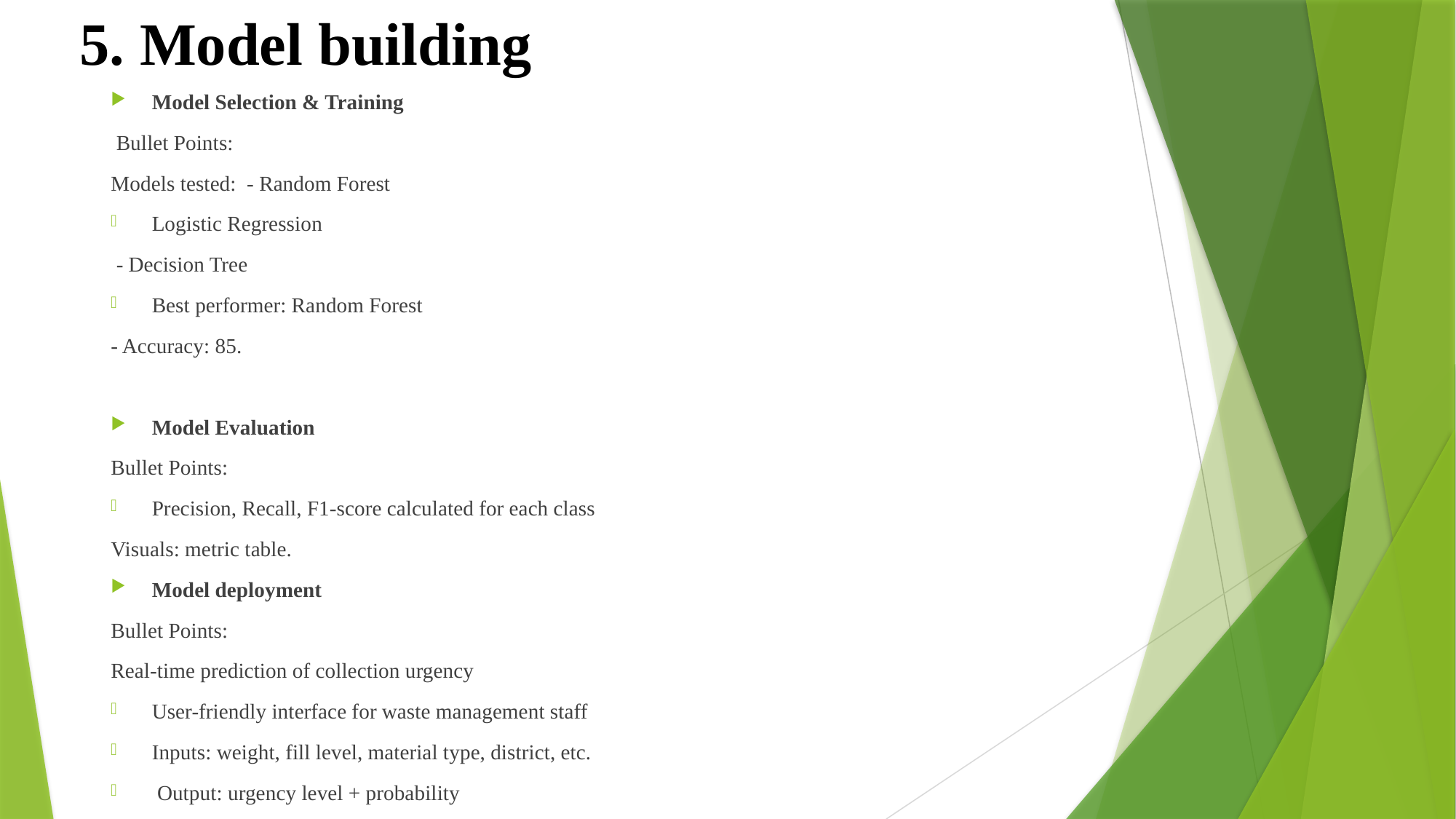

# 5. Model building
Model Selection & Training
 Bullet Points:
Models tested:  - Random Forest
Logistic Regression
 - Decision Tree
Best performer: Random Forest
- Accuracy: 85.

Model Evaluation
Bullet Points:
Precision, Recall, F1-score calculated for each class
Visuals: metric table.
Model deployment
Bullet Points:
Real-time prediction of collection urgency
User-friendly interface for waste management staff
Inputs: weight, fill level, material type, district, etc.
 Output: urgency level + probability